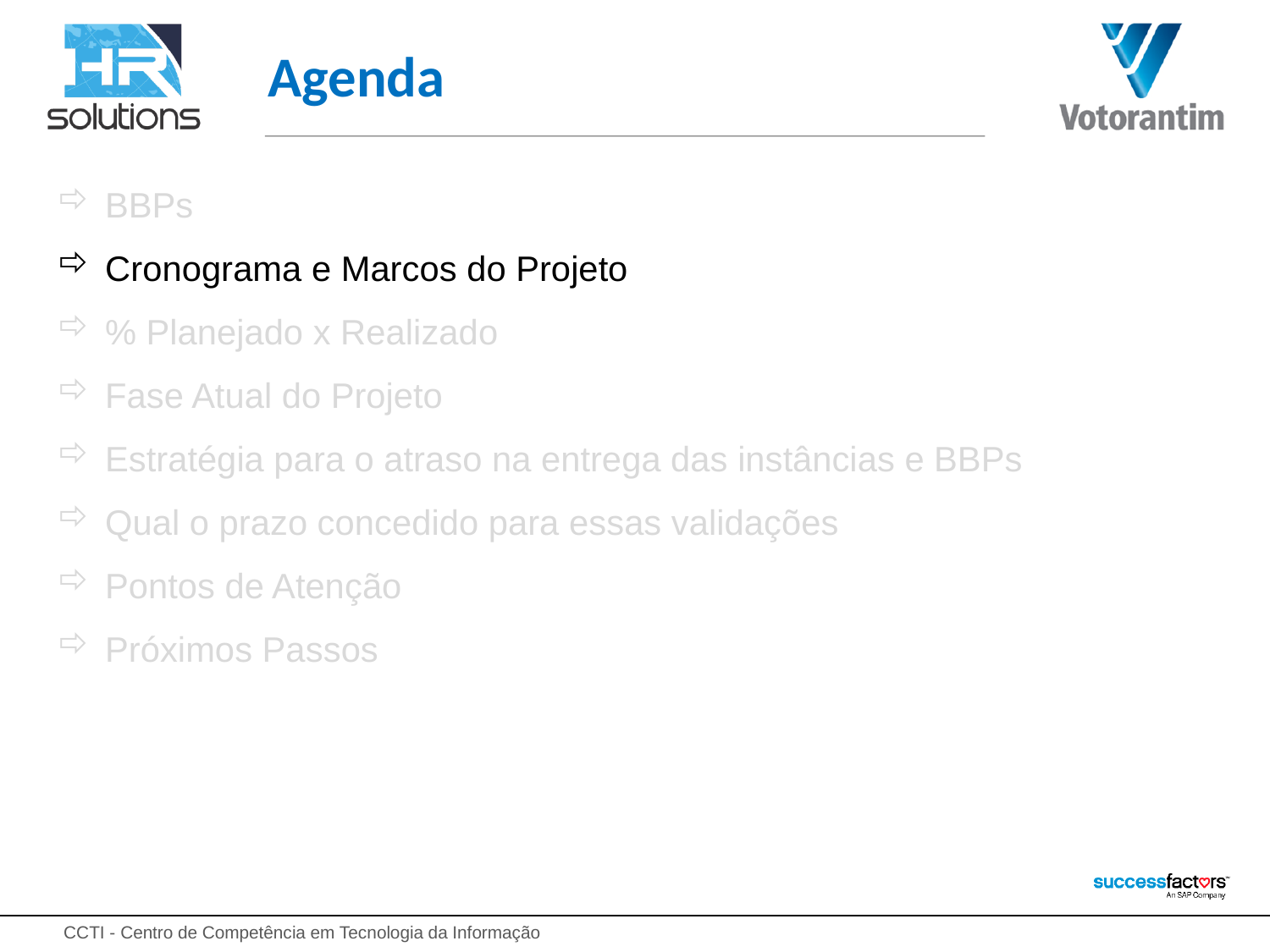

# Agenda
BBPs
Cronograma e Marcos do Projeto
% Planejado x Realizado
Fase Atual do Projeto
Estratégia para o atraso na entrega das instâncias e BBPs
Qual o prazo concedido para essas validações
Pontos de Atenção
Próximos Passos